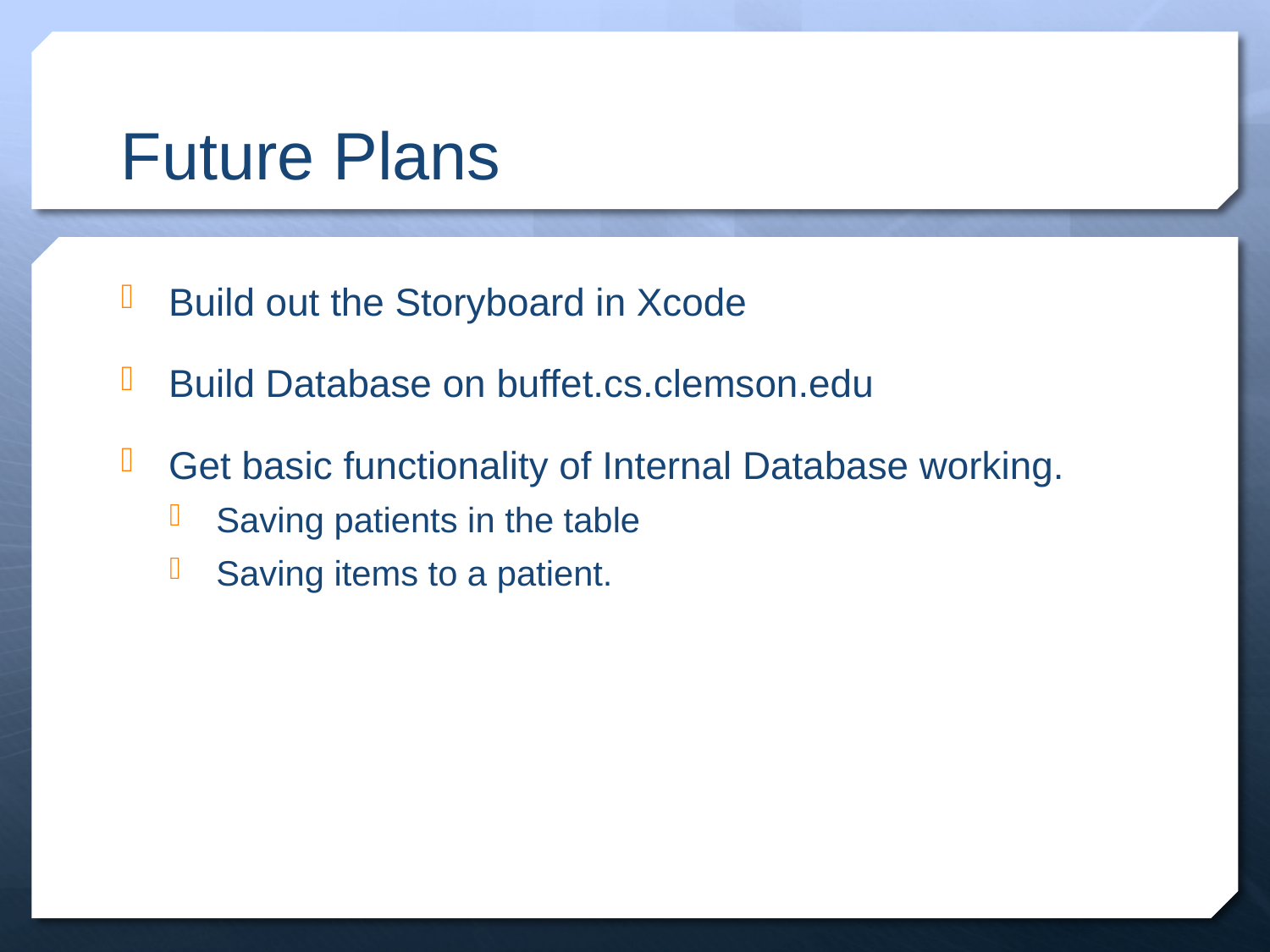

# Future Plans
Build out the Storyboard in Xcode
Build Database on buffet.cs.clemson.edu
Get basic functionality of Internal Database working.
Saving patients in the table
Saving items to a patient.